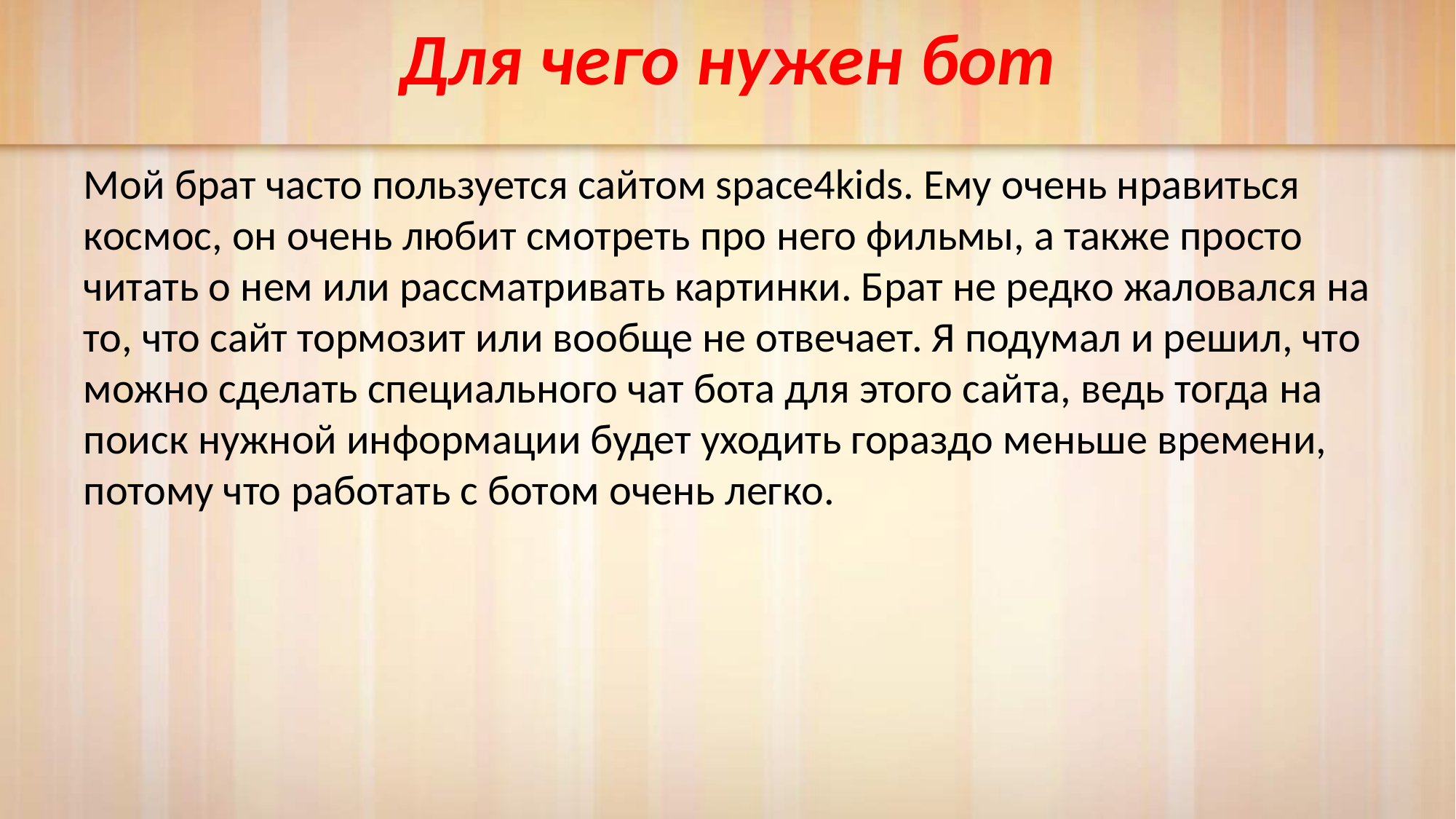

# Для чего нужен бот
Мой брат часто пользуется сайтом space4kids. Ему очень нравиться космос, он очень любит смотреть про него фильмы, а также просто читать о нем или рассматривать картинки. Брат не редко жаловался на то, что сайт тормозит или вообще не отвечает. Я подумал и решил, что можно сделать специального чат бота для этого сайта, ведь тогда на поиск нужной информации будет уходить гораздо меньше времени, потому что работать с ботом очень легко.